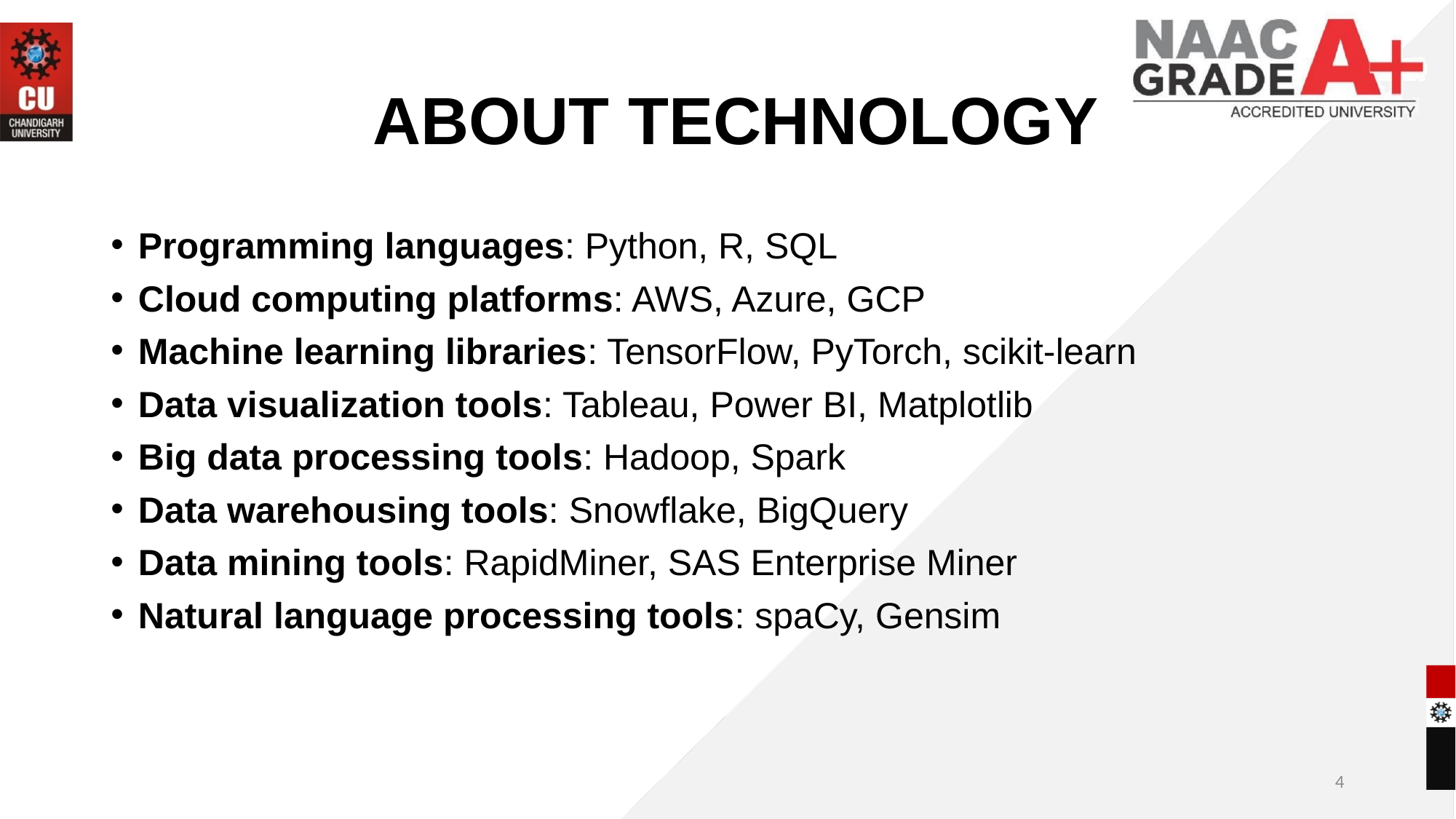

# ABOUT TECHNOLOGY
Programming languages: Python, R, SQL
Cloud computing platforms: AWS, Azure, GCP
Machine learning libraries: TensorFlow, PyTorch, scikit-learn
Data visualization tools: Tableau, Power BI, Matplotlib
Big data processing tools: Hadoop, Spark
Data warehousing tools: Snowflake, BigQuery
Data mining tools: RapidMiner, SAS Enterprise Miner
Natural language processing tools: spaCy, Gensim

4